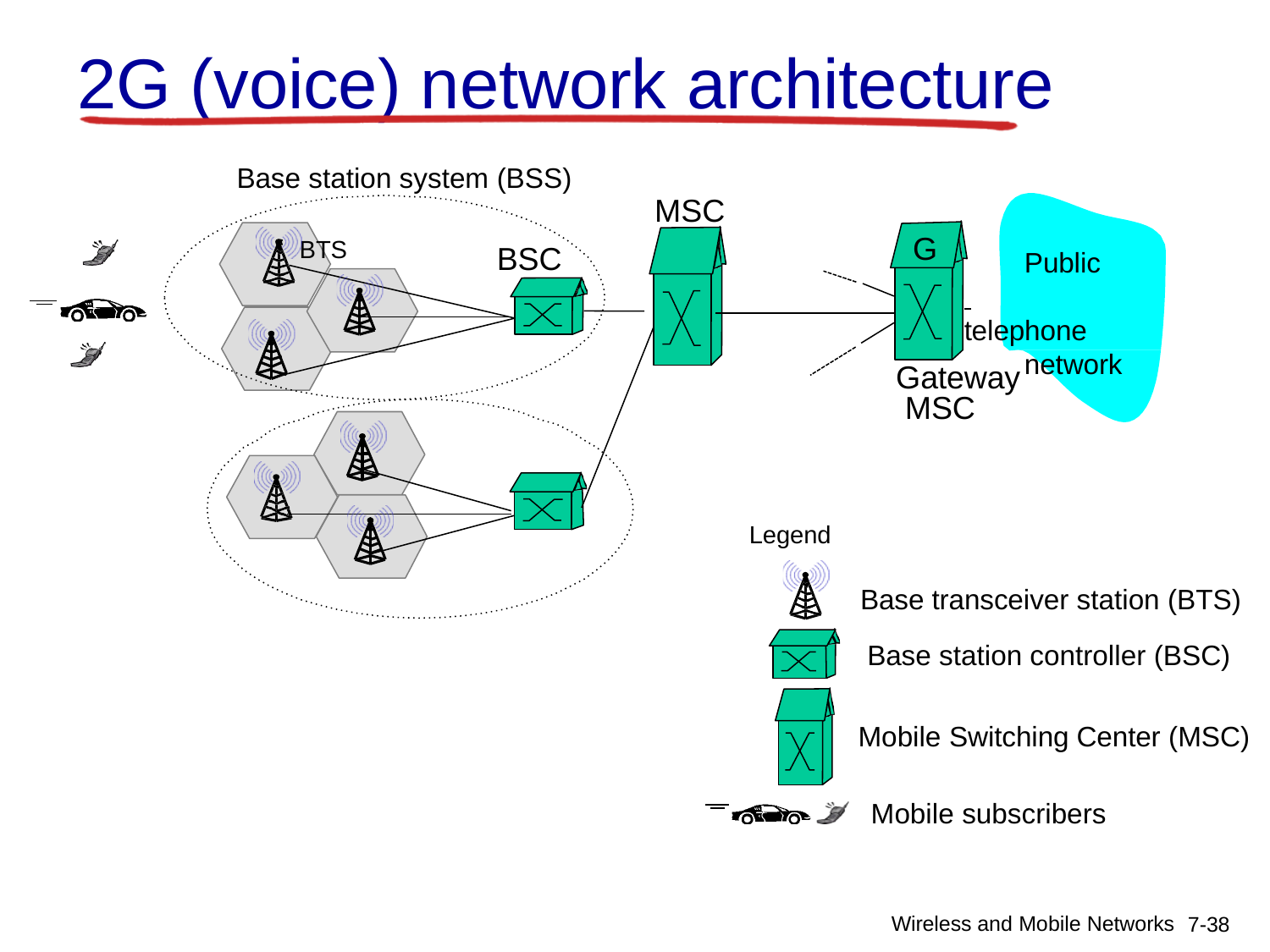

# 2G (voice) network architecture

Base station system (BSS)
MSC

G

BTS
BSC

Public
 	  telephone
network

Gateway  MSC

Legend
Base transceiver station (BTS)  Base station controller (BSC)
Mobile Switching Center (MSC)  Mobile subscribers

Wireless and Mobile Networks
7-38